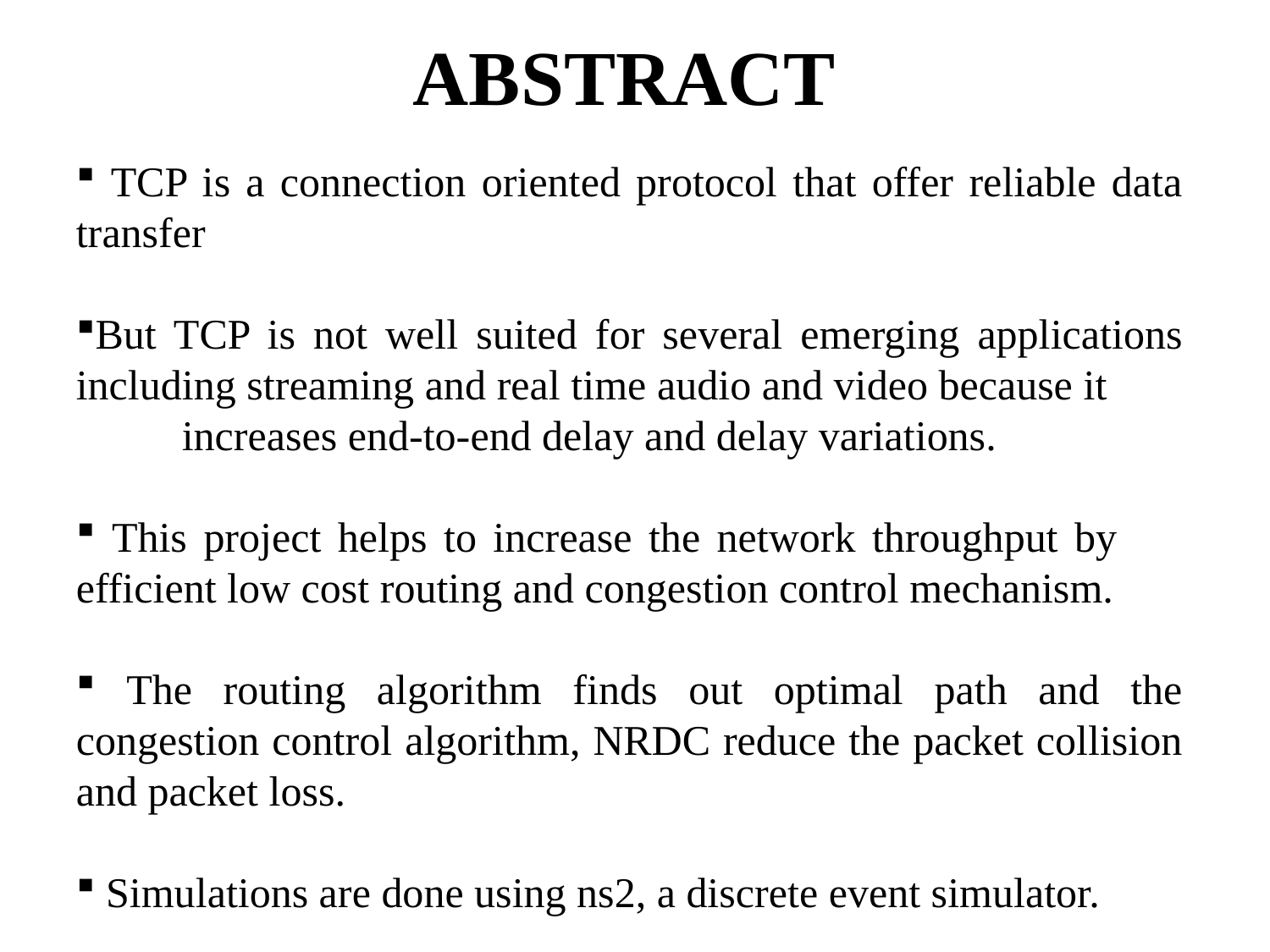

# ABSTRACT
 TCP is a connection oriented protocol that offer reliable data transfer

But TCP is not well suited for several emerging applications including streaming and real time audio and video because it                  increases end-to-end delay and delay variations.

 This project helps to increase the network throughput by     efficient low cost routing and congestion control mechanism.

 The routing algorithm finds out optimal path and the congestion control algorithm, NRDC reduce the packet collision and packet loss.

 Simulations are done using ns2, a discrete event simulator.